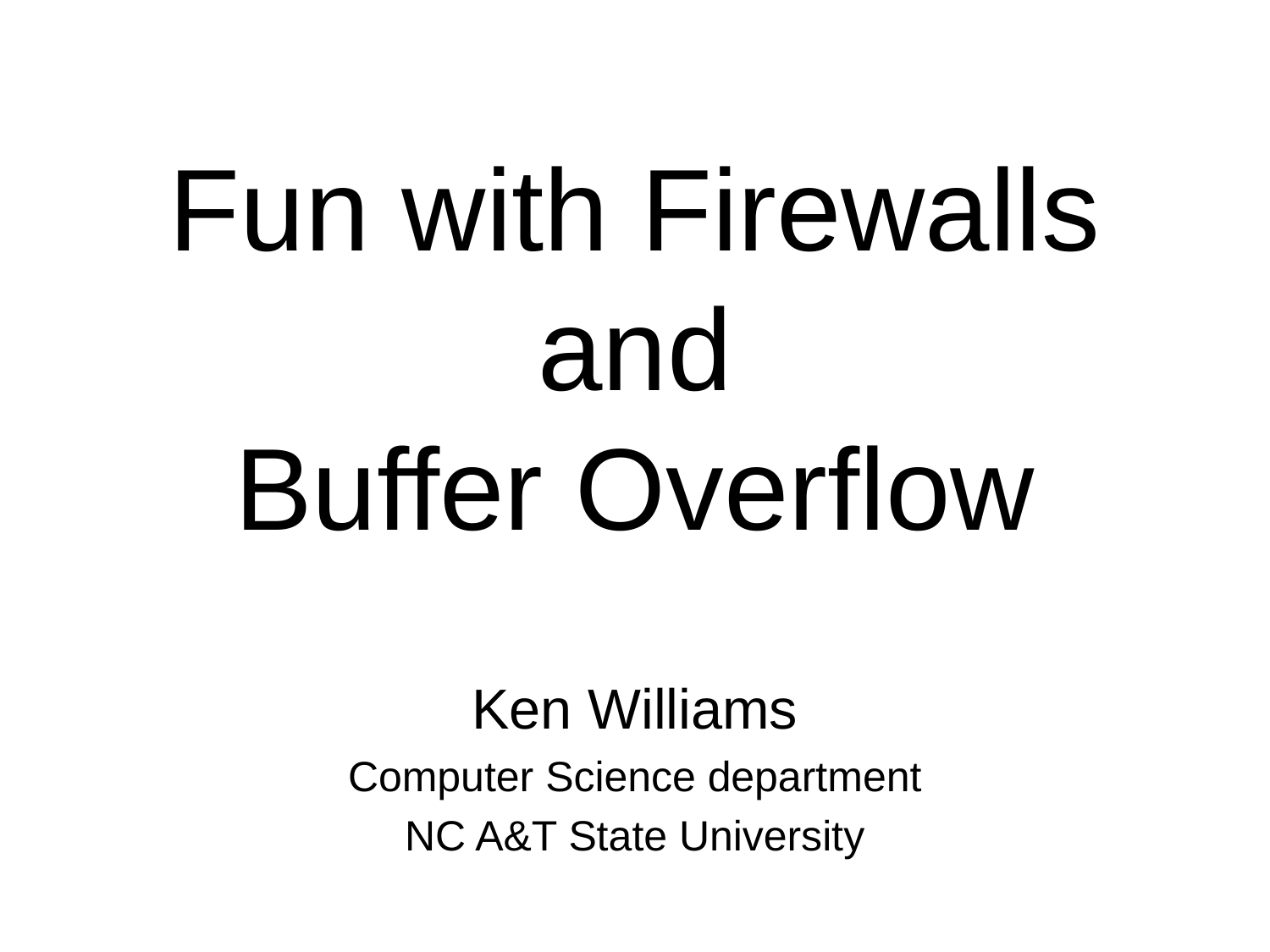

# Fun with Firewalls and Buffer Overflow
Ken Williams
Computer Science department
NC A&T State University